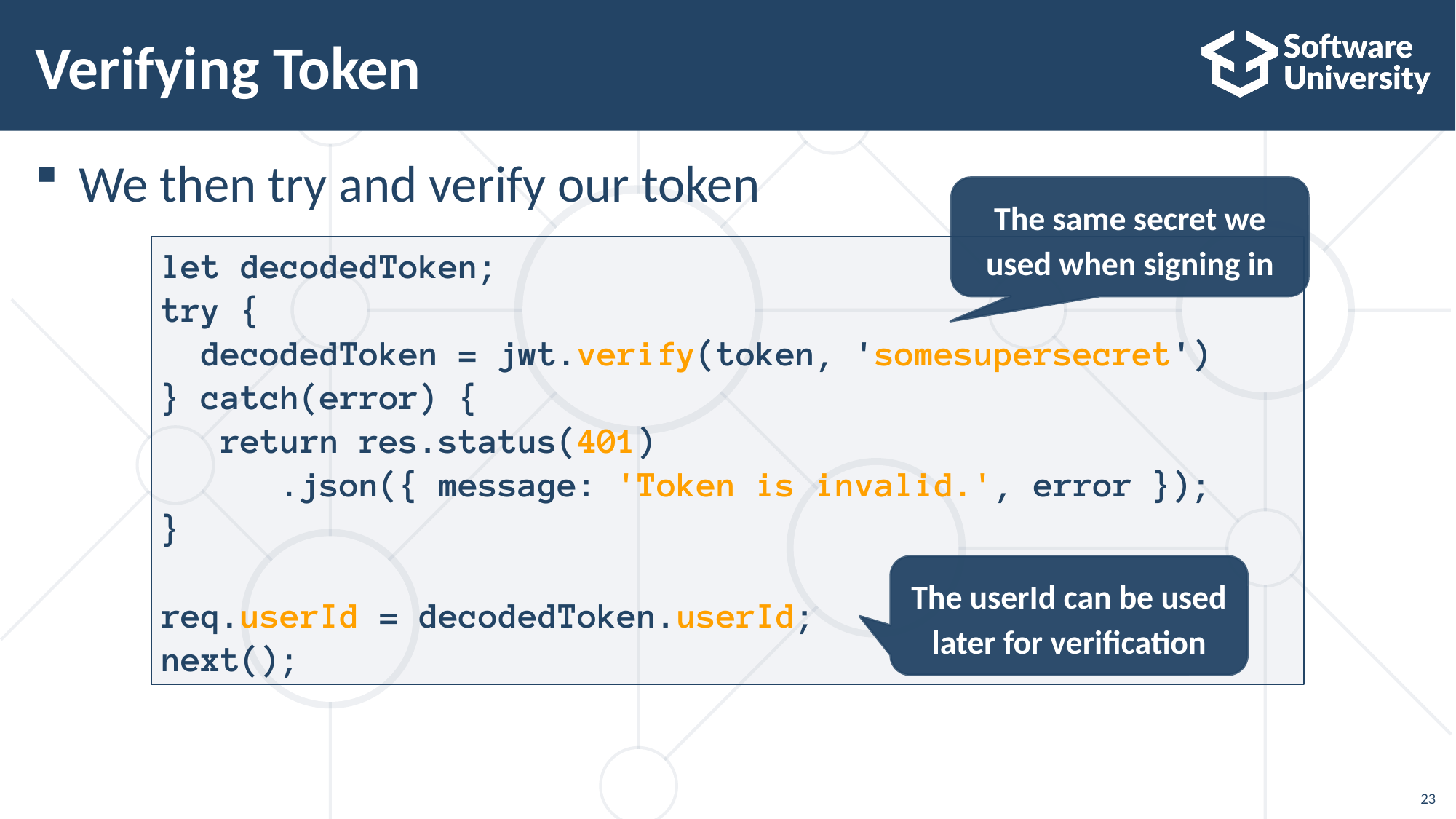

# Verifying Token
We then try and verify our token
The same secret we used when signing in
let decodedToken;
try {
  decodedToken = jwt.verify(token, 'somesupersecret')
} catch(error) {
   return res.status(401)
      .json({ message: 'Token is invalid.', error });
}

req.userId = decodedToken.userId;
next();
The userId can be used later for verification
23